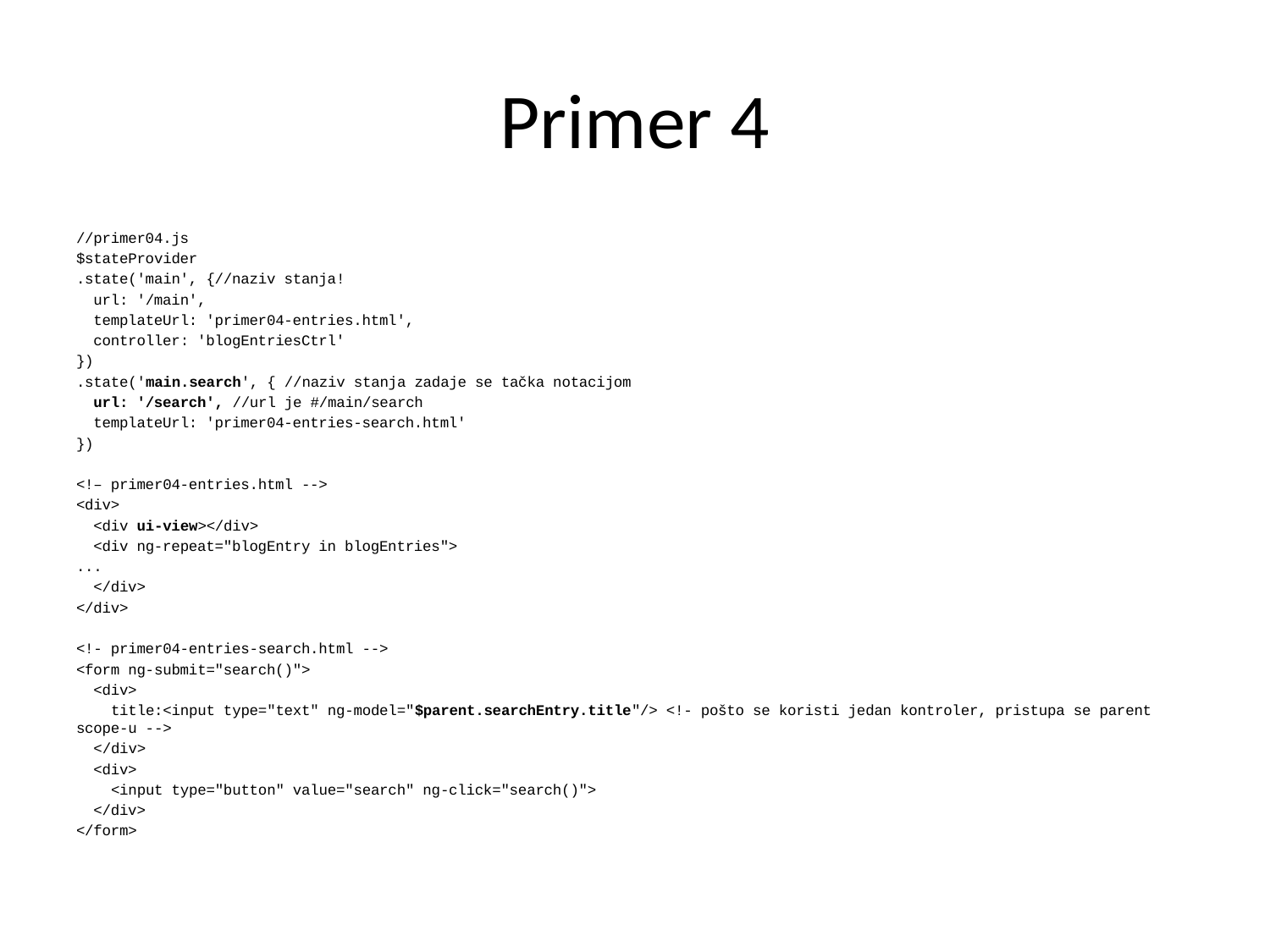

# Primer 4
//primer04.js
$stateProvider
.state('main', {//naziv stanja!
  url: '/main',
  templateUrl: 'primer04-entries.html',
  controller: 'blogEntriesCtrl'
})
.state('main.search', { //naziv stanja zadaje se tačka notacijom
  url: '/search', //url je #/main/search
  templateUrl: 'primer04-entries-search.html'
})

<!– primer04-entries.html -->
<div>
  <div ui-view></div>
  <div ng-repeat="blogEntry in blogEntries">
...
  </div>
</div>

<!- primer04-entries-search.html -->
<form ng-submit="search()">
  <div>
    title:<input type="text" ng-model="$parent.searchEntry.title"/> <!- pošto se koristi jedan kontroler, pristupa se parent scope-u -->
  </div>
  <div>
    <input type="button" value="search" ng-click="search()">
  </div>
</form>